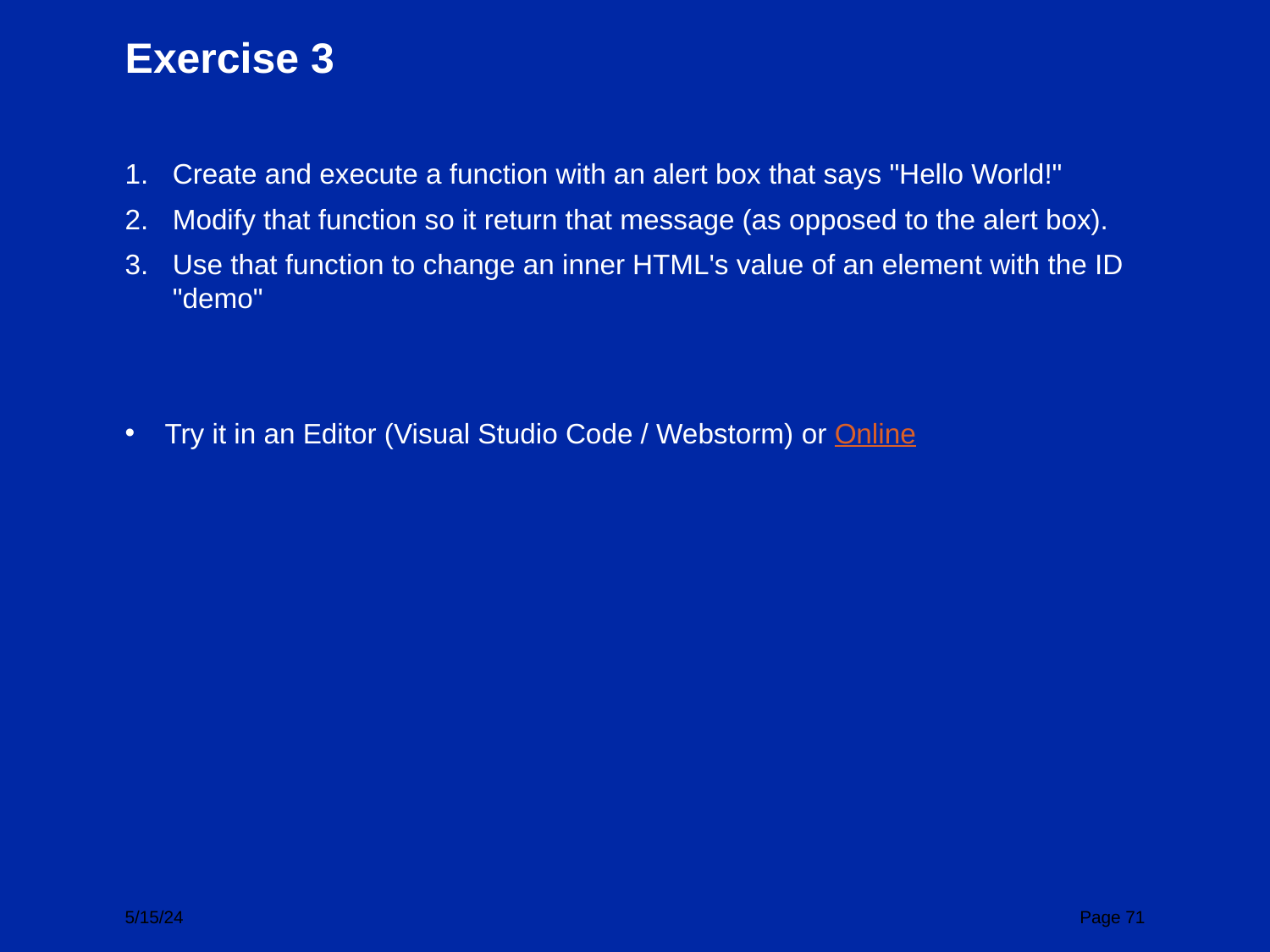

# Exercise 3
Create and execute a function with an alert box that says "Hello World!"
Modify that function so it return that message (as opposed to the alert box).
Use that function to change an inner HTML's value of an element with the ID "demo"

Try it in an Editor (Visual Studio Code / Webstorm) or Online

5/15/24

Page 71